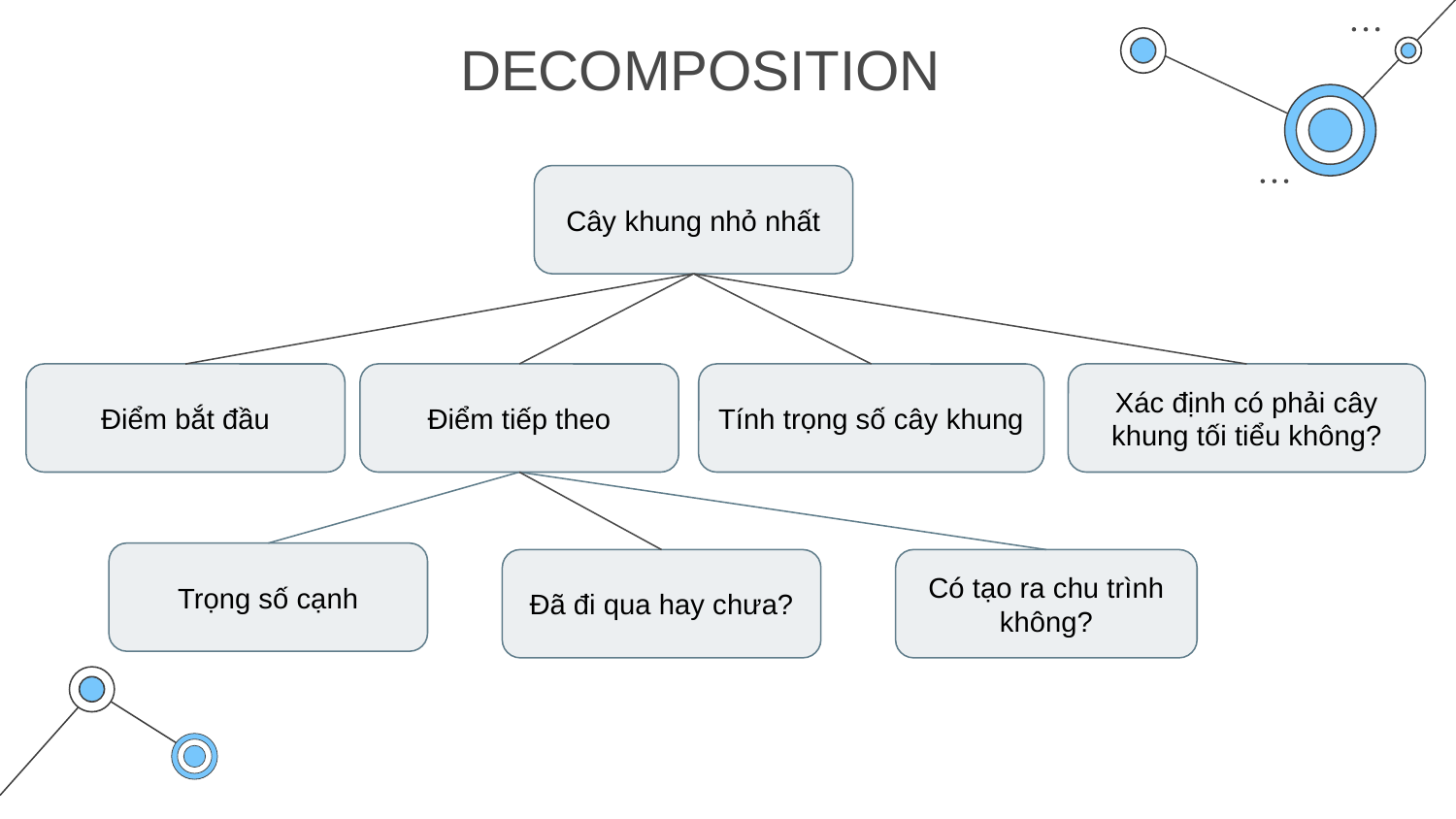

# DECOMPOSITION
Cây khung nhỏ nhất
Điểm bắt đầu
Điểm tiếp theo
Tính trọng số cây khung
Xác định có phải cây khung tối tiểu không?
Trọng số cạnh
Đã đi qua hay chưa?
Có tạo ra chu trình không?